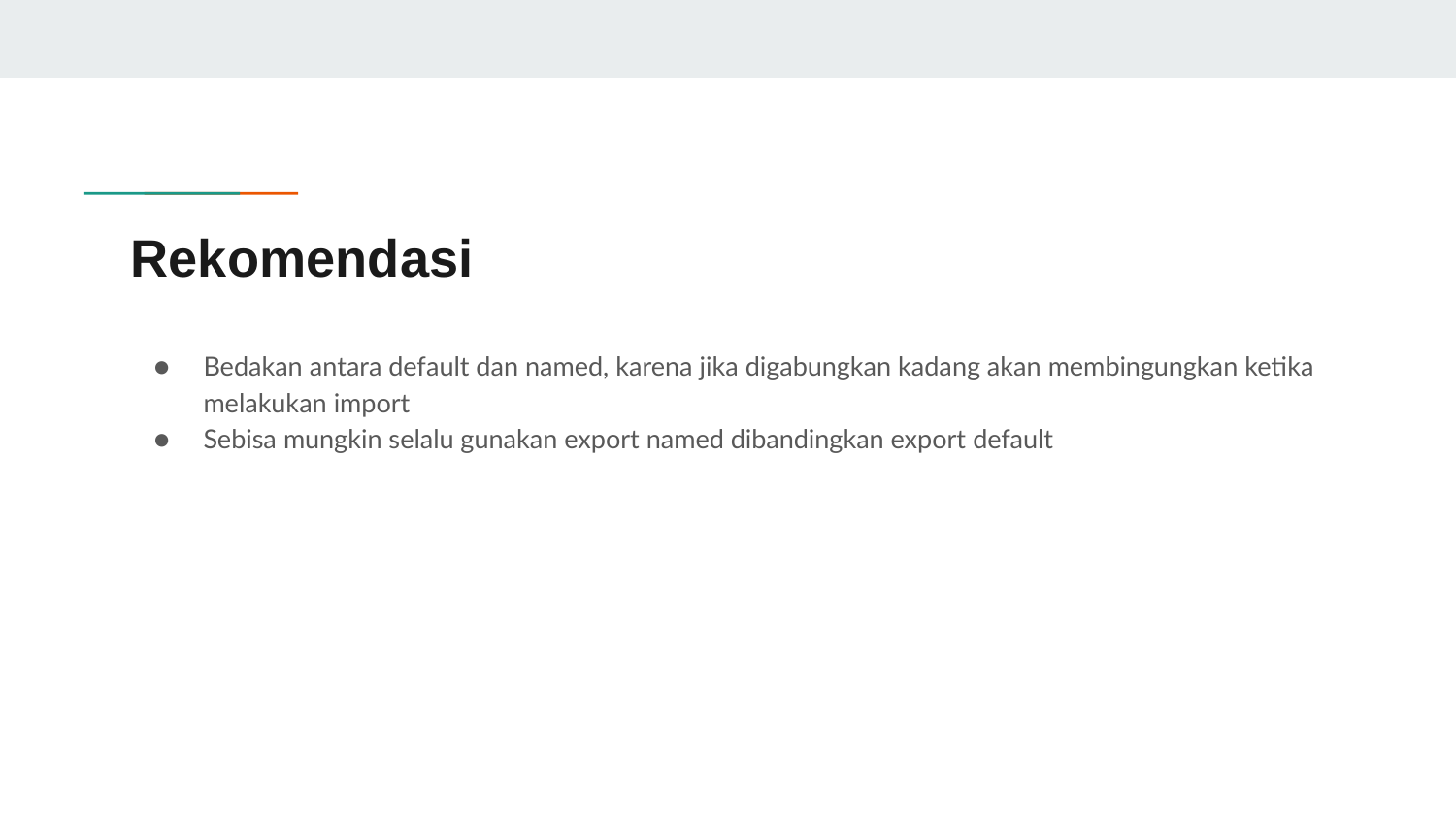

# Rekomendasi
Bedakan antara default dan named, karena jika digabungkan kadang akan membingungkan ketika melakukan import
Sebisa mungkin selalu gunakan export named dibandingkan export default